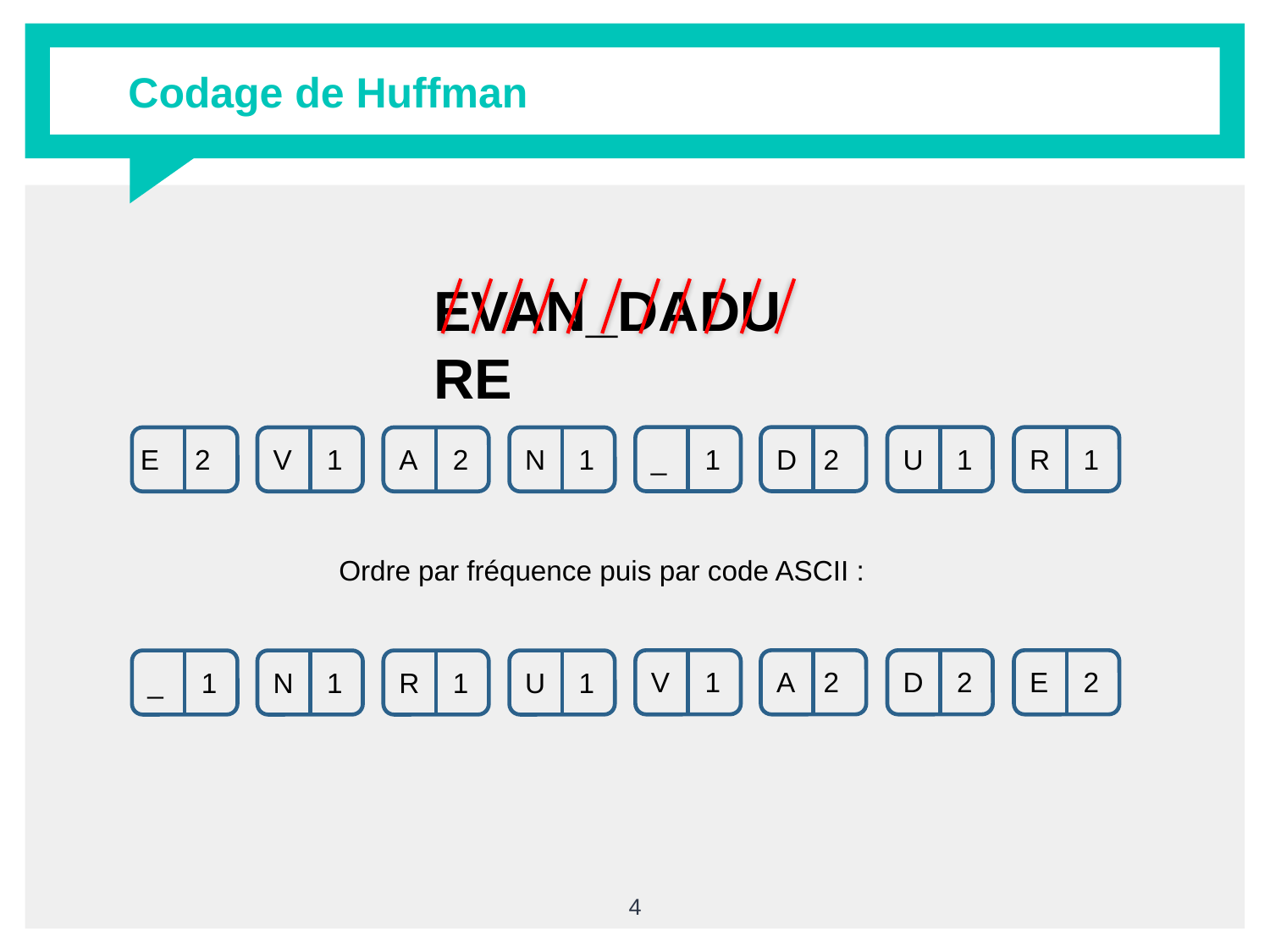

# Codage de Huffman
EVAN_DADURE

_
1

D
2

U
1

R
1

E
2

V
1

A
2

N
1
Ordre par fréquence puis par code ASCII :

V
1

A
2

D
2

E
2

_
1

N
1

R
1

U
1
4